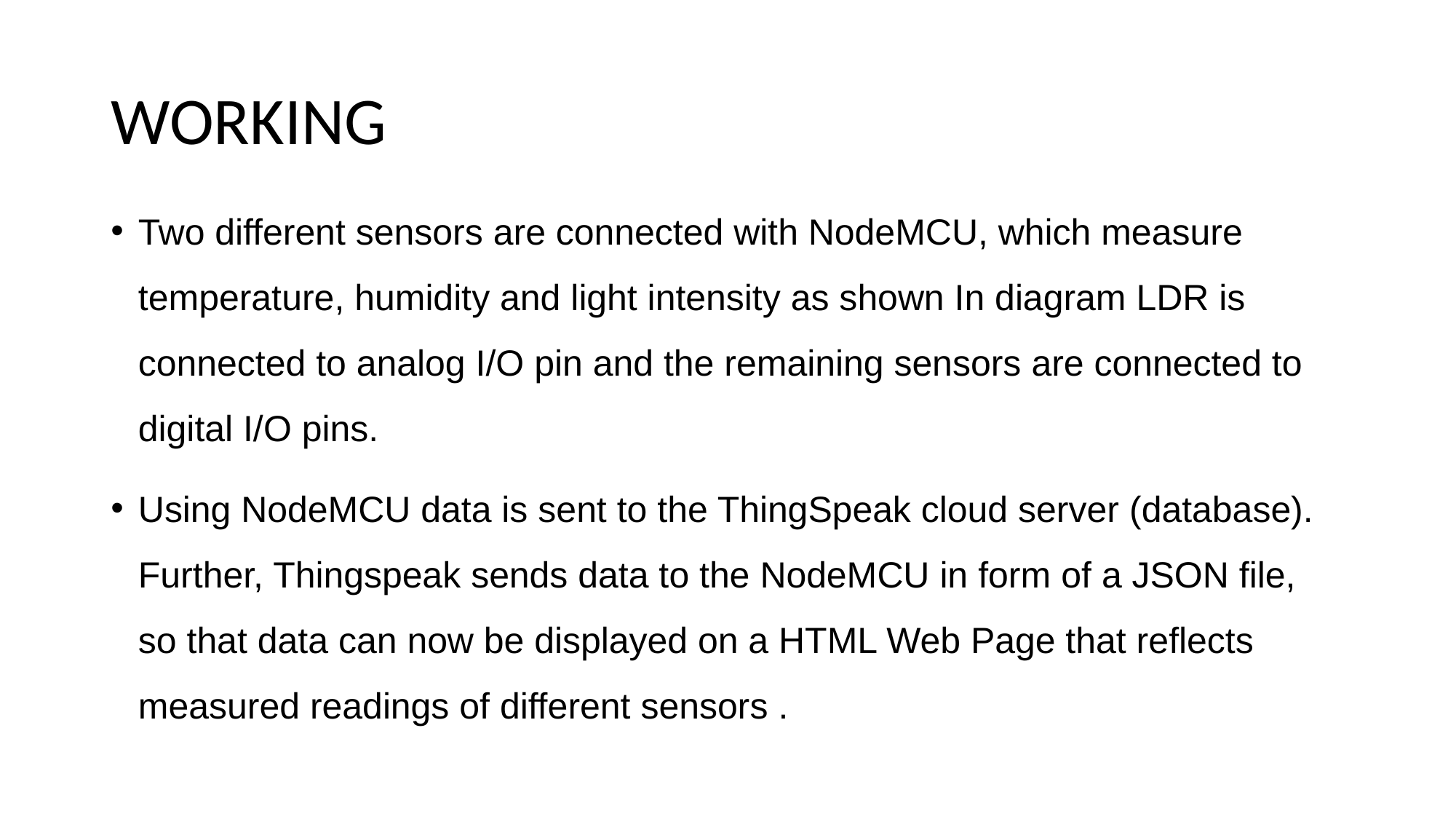

# WORKING
Two different sensors are connected with NodeMCU, which measure temperature, humidity and light intensity as shown In diagram LDR is connected to analog I/O pin and the remaining sensors are connected to digital I/O pins.
Using NodeMCU data is sent to the ThingSpeak cloud server (database). Further, Thingspeak sends data to the NodeMCU in form of a JSON file, so that data can now be displayed on a HTML Web Page that reflects measured readings of different sensors .